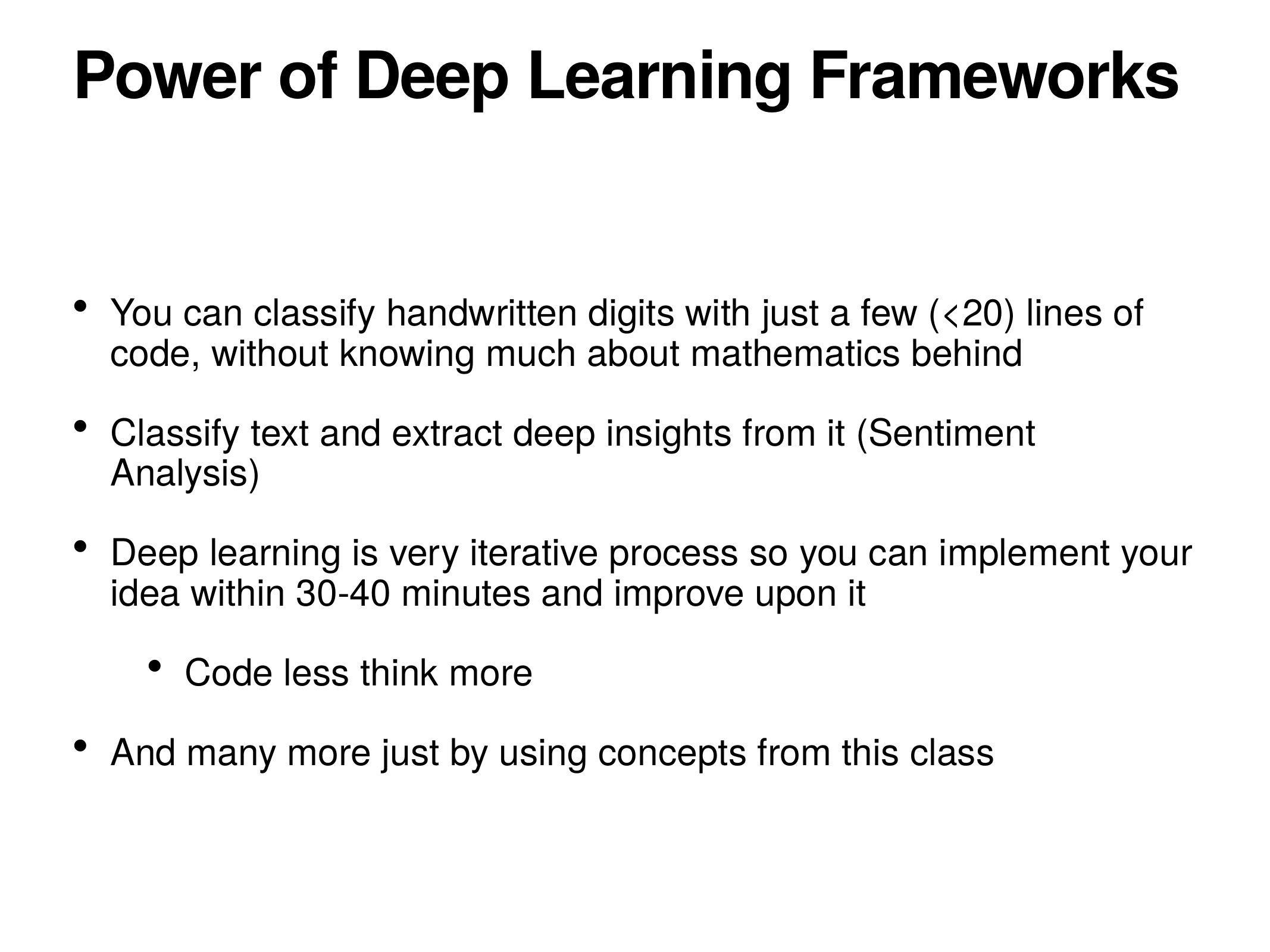

# Power of Deep Learning Frameworks

You can classify handwritten digits with just a few (<20) lines of code, without knowing much about mathematics behind
Classify text and extract deep insights from it (Sentiment Analysis)
Deep learning is very iterative process so you can implement your idea within 30-40 minutes and improve upon it
Code less think more
And many more just by using concepts from this class